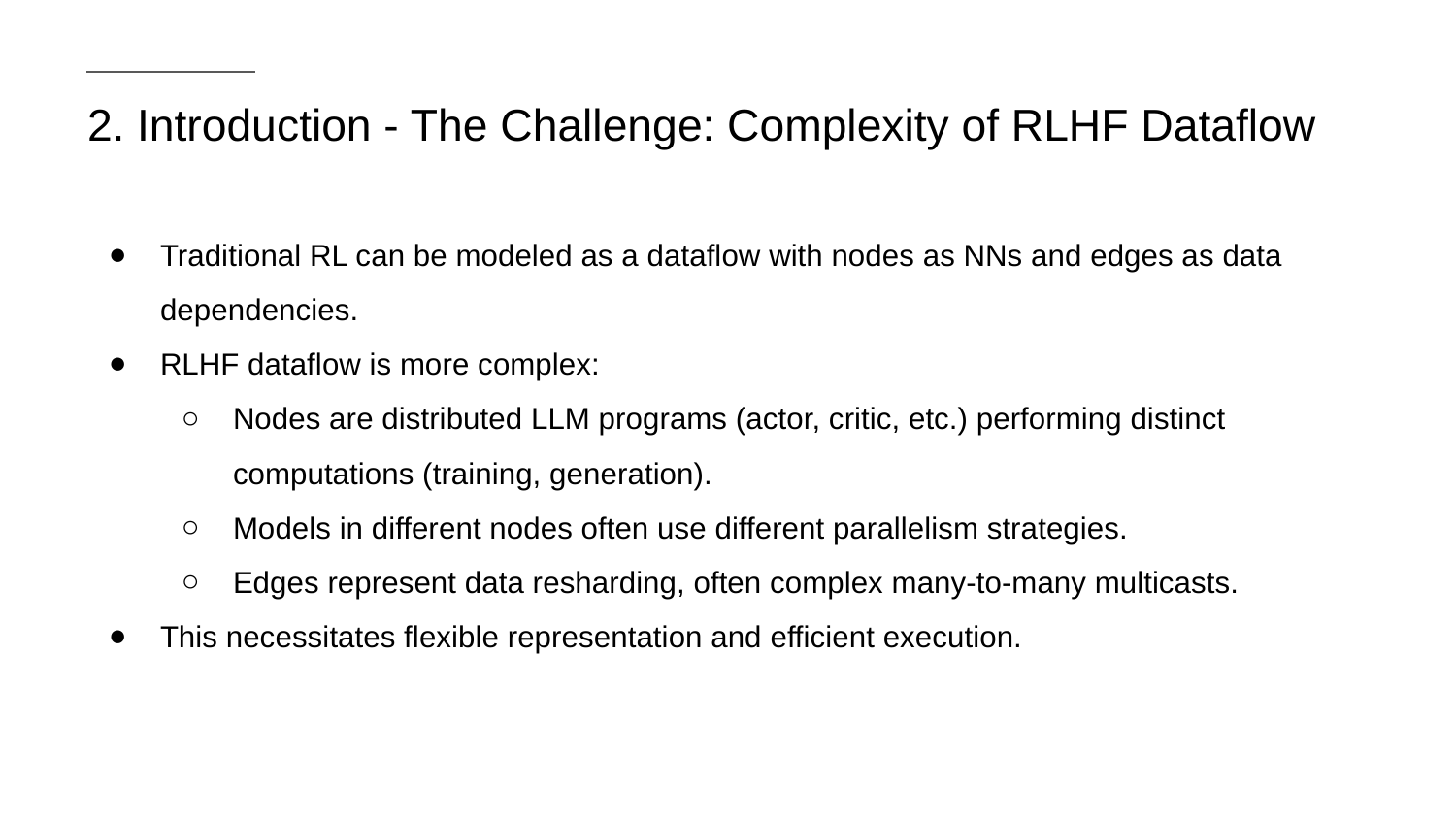

# 2. Introduction - The Challenge: Complexity of RLHF Dataflow
Traditional RL can be modeled as a dataflow with nodes as NNs and edges as data dependencies.
RLHF dataflow is more complex:
Nodes are distributed LLM programs (actor, critic, etc.) performing distinct computations (training, generation).
Models in different nodes often use different parallelism strategies.
Edges represent data resharding, often complex many-to-many multicasts.
This necessitates flexible representation and efficient execution.